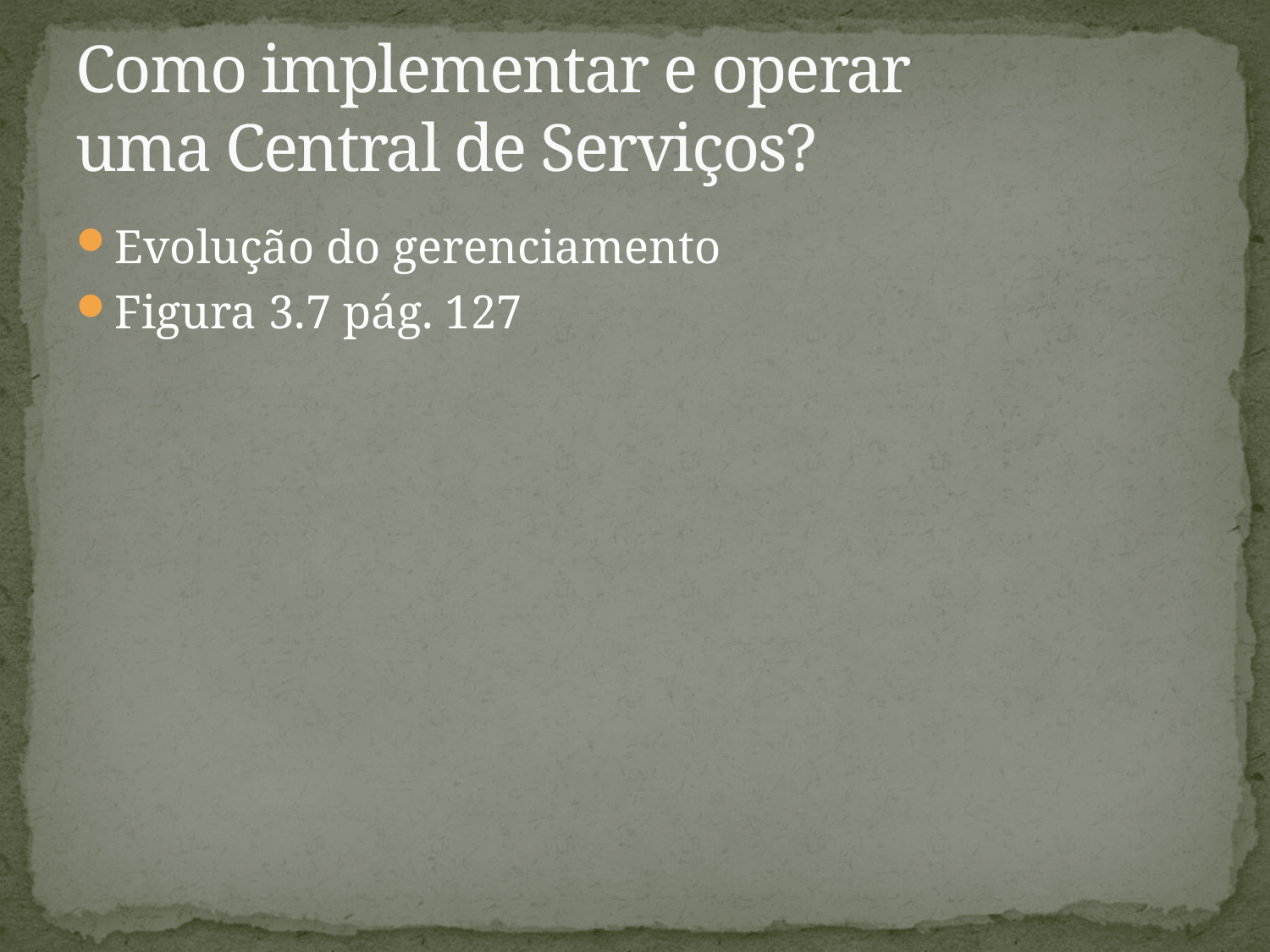

# Como implementar e operar uma Central de Serviços?
Evolução do gerenciamento
Figura 3.7 pág. 127